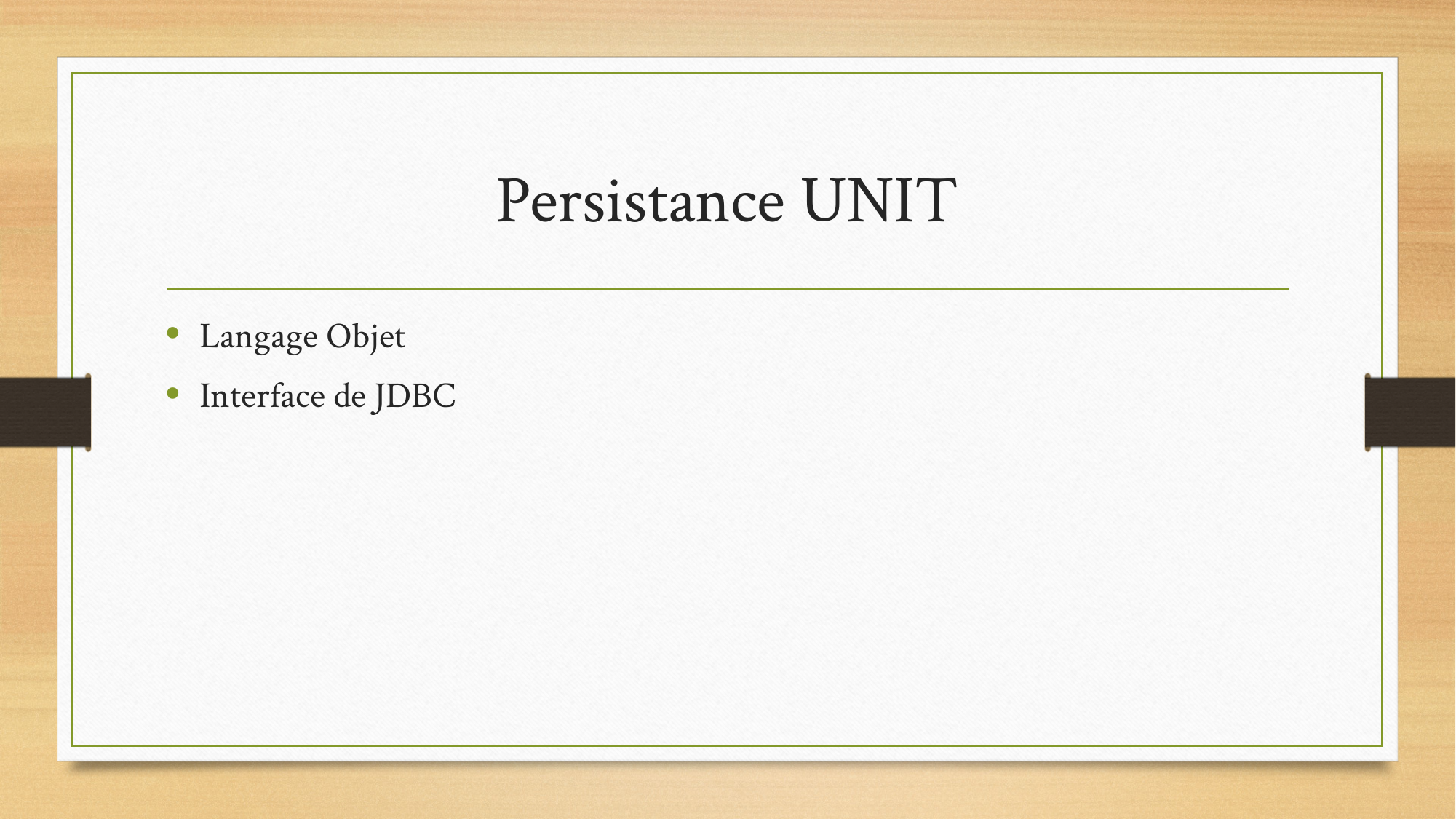

# Persistance UNIT
Langage Objet
Interface de JDBC